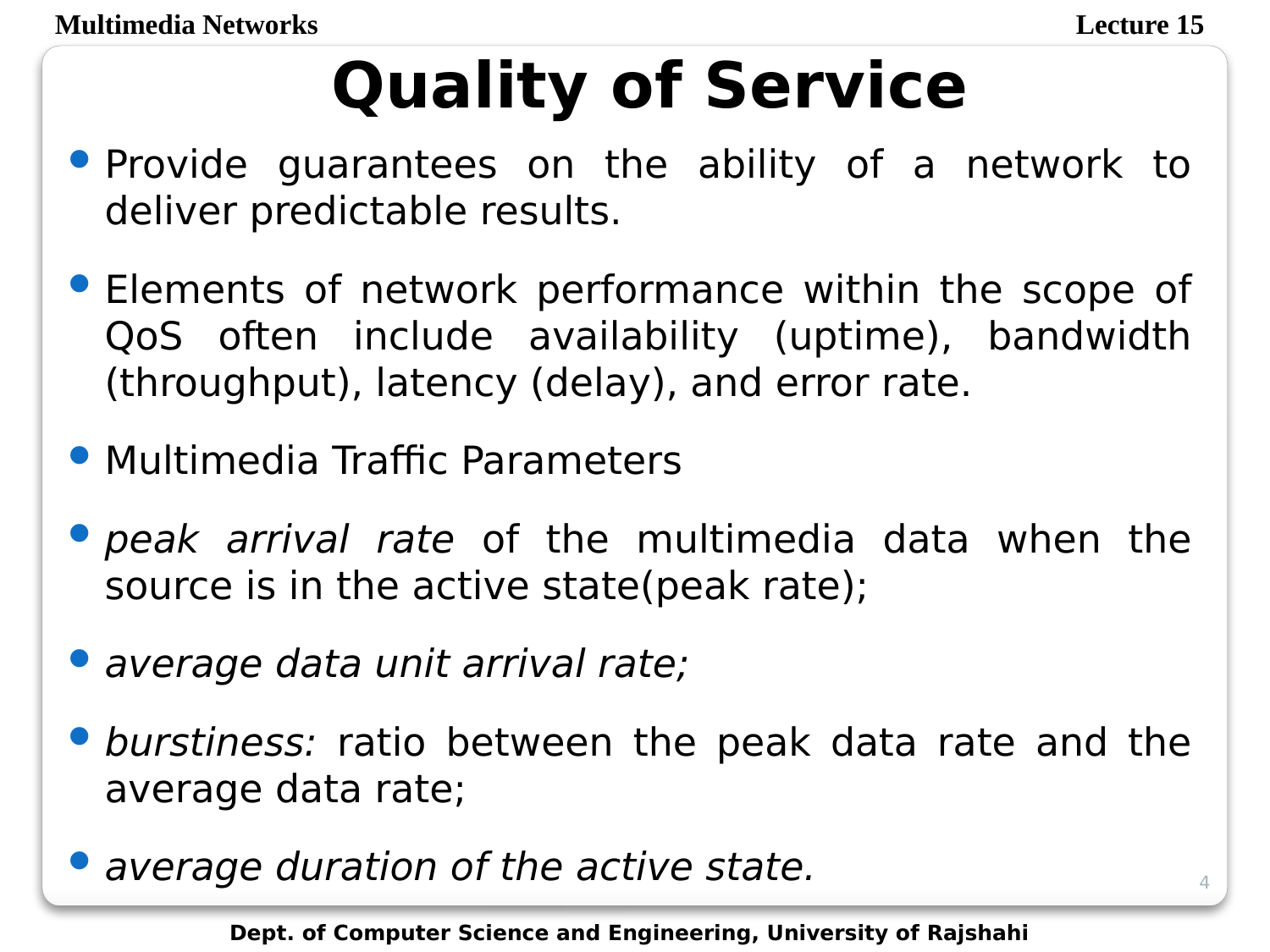

Multimedia Networks
Lecture 15
Quality of Service
Provide guarantees on the ability of a network to deliver predictable results.
Elements of network performance within the scope of QoS often include availability (uptime), bandwidth (throughput), latency (delay), and error rate.
Multimedia Traffic Parameters
peak arrival rate of the multimedia data when the source is in the active state(peak rate);
average data unit arrival rate;
burstiness: ratio between the peak data rate and the average data rate;
average duration of the active state.
4
Dept. of Computer Science and Engineering, University of Rajshahi